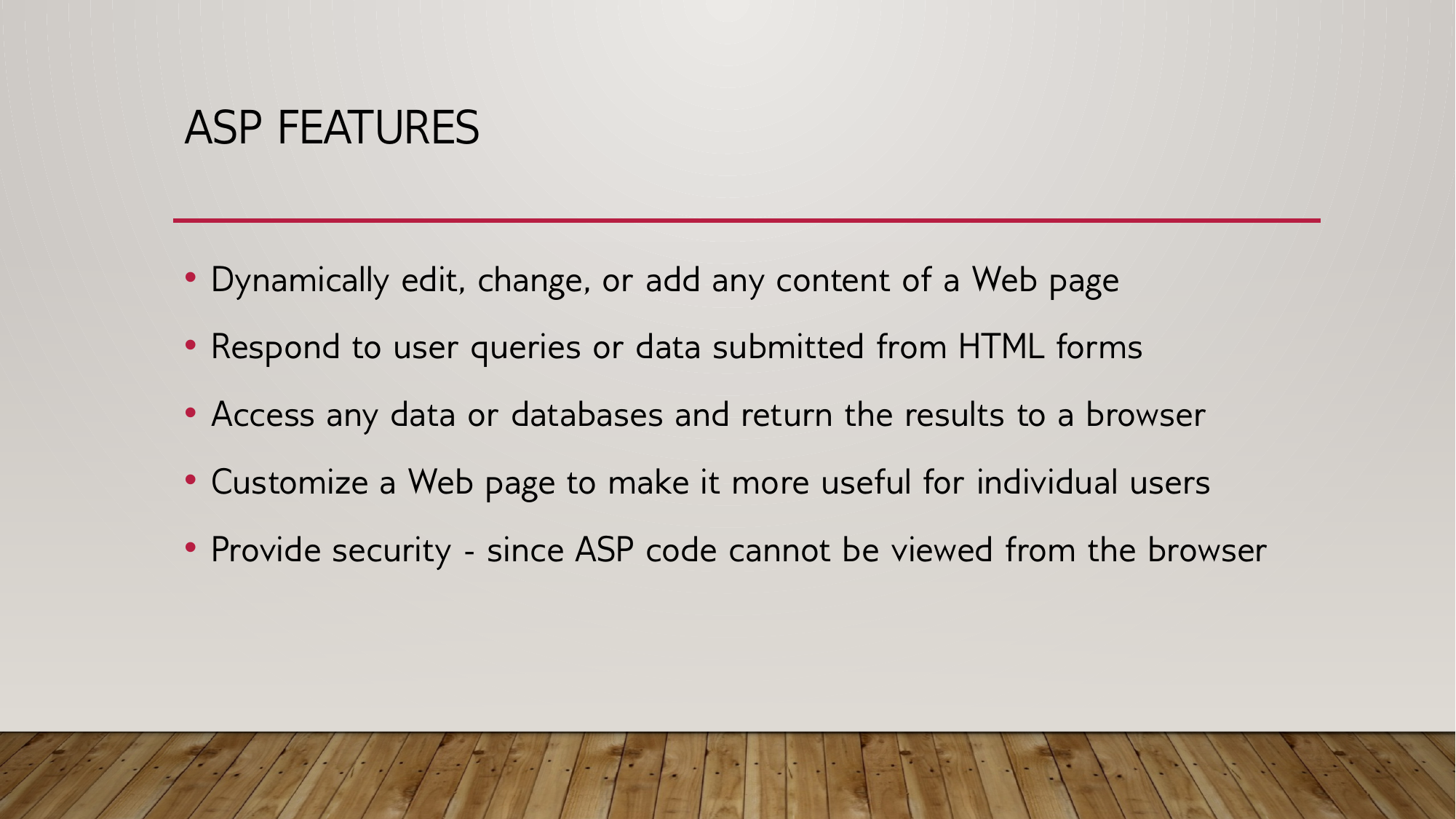

# Asp features
Dynamically edit, change, or add any content of a Web page
Respond to user queries or data submitted from HTML forms
Access any data or databases and return the results to a browser
Customize a Web page to make it more useful for individual users
Provide security - since ASP code cannot be viewed from the browser